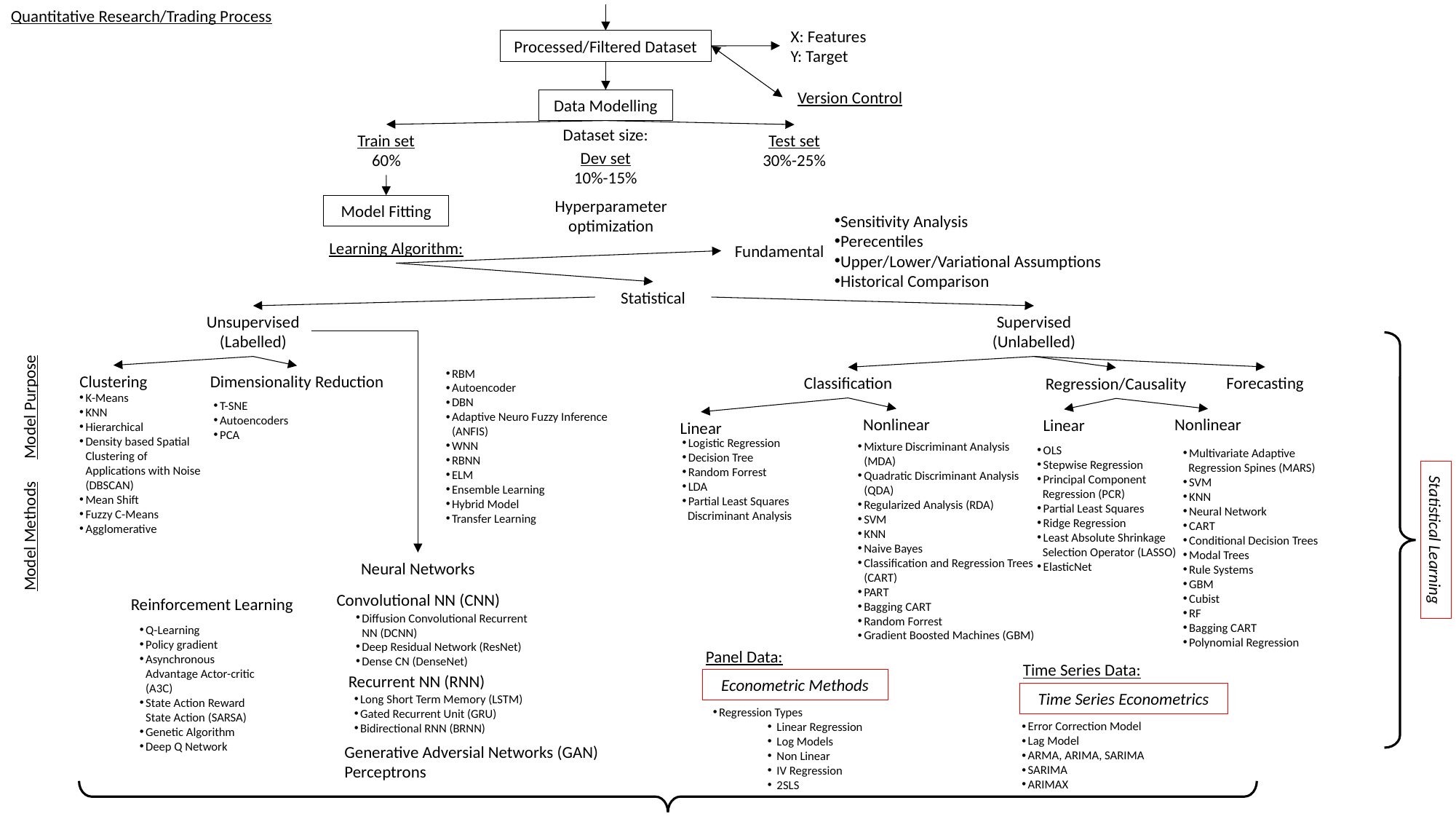

Quantitative Research/Trading Process
X: Features
Y: Target
Processed/Filtered Dataset
Version Control
Data Modelling
Dataset size:
Train set
60%
Test set
30%-25%
Dev set
10%-15%
Hyperparameter optimization
Model Fitting
Sensitivity Analysis
Perecentiles
Upper/Lower/Variational Assumptions
Historical Comparison

Learning Algorithm:
Fundamental
Statistical
Unsupervised
(Labelled)
Supervised
(Unlabelled)

RBM
Autoencoder
DBN
Adaptive Neuro Fuzzy Inference (ANFIS)
WNN
RBNN
ELM
Ensemble Learning
Hybrid Model
Transfer Learning
Clustering
Dimensionality Reduction
Forecasting
Classification
Regression/Causality
K-Means
KNN
Hierarchical
Density based Spatial Clustering of Applications with Noise (DBSCAN)
Mean Shift
Fuzzy C-Means
Agglomerative
Model Purpose
T-SNE
Autoencoders
PCA
Nonlinear
Nonlinear
Linear
Linear
Logistic Regression
Decision Tree
Random Forrest
LDA
Partial Least Squares
  Discriminant Analysis
Mixture Discriminant Analysis (MDA)
Quadratic Discriminant Analysis (QDA)
Regularized Analysis (RDA)
SVM
KNN
Naive Bayes
Classification and Regression Trees (CART)
PART
Bagging CART
Random Forrest
Gradient Boosted Machines (GBM)

OLS
Stepwise Regression
Principal Component
  Regression (PCR)
Partial Least Squares
Ridge Regression
Least Absolute Shrinkage
  Selection Operator (LASSO)
ElasticNet
Multivariate Adaptive
  Regression Spines (MARS)
SVM
KNN
Neural Network
CART
Conditional Decision Trees
Modal Trees
Rule Systems
GBM
Cubist
RF
Bagging CART
Polynomial Regression
Model Methods
Statistical Learning
Neural Networks
 Convolutional NN (CNN)
Reinforcement Learning
Diffusion Convolutional Recurrent NN (DCNN)
Deep Residual Network (ResNet)
Dense CN (DenseNet)
Q-Learning
Policy gradient
Asynchronous Advantage Actor-critic (A3C)
State Action Reward State Action (SARSA)
Genetic Algorithm
Deep Q Network
Panel Data:
Time Series Data:
 Recurrent NN (RNN)
Econometric Methods
Time Series Econometrics
Long Short Term Memory (LSTM)
Gated Recurrent Unit (GRU)
Bidirectional RNN (BRNN)
Regression Types
Linear Regression
Log Models
Non Linear
IV Regression
2SLS
Error Correction Model
Lag Model
ARMA, ARIMA, SARIMA
SARIMA
ARIMAX
Generative Adversial Networks (GAN)
Perceptrons